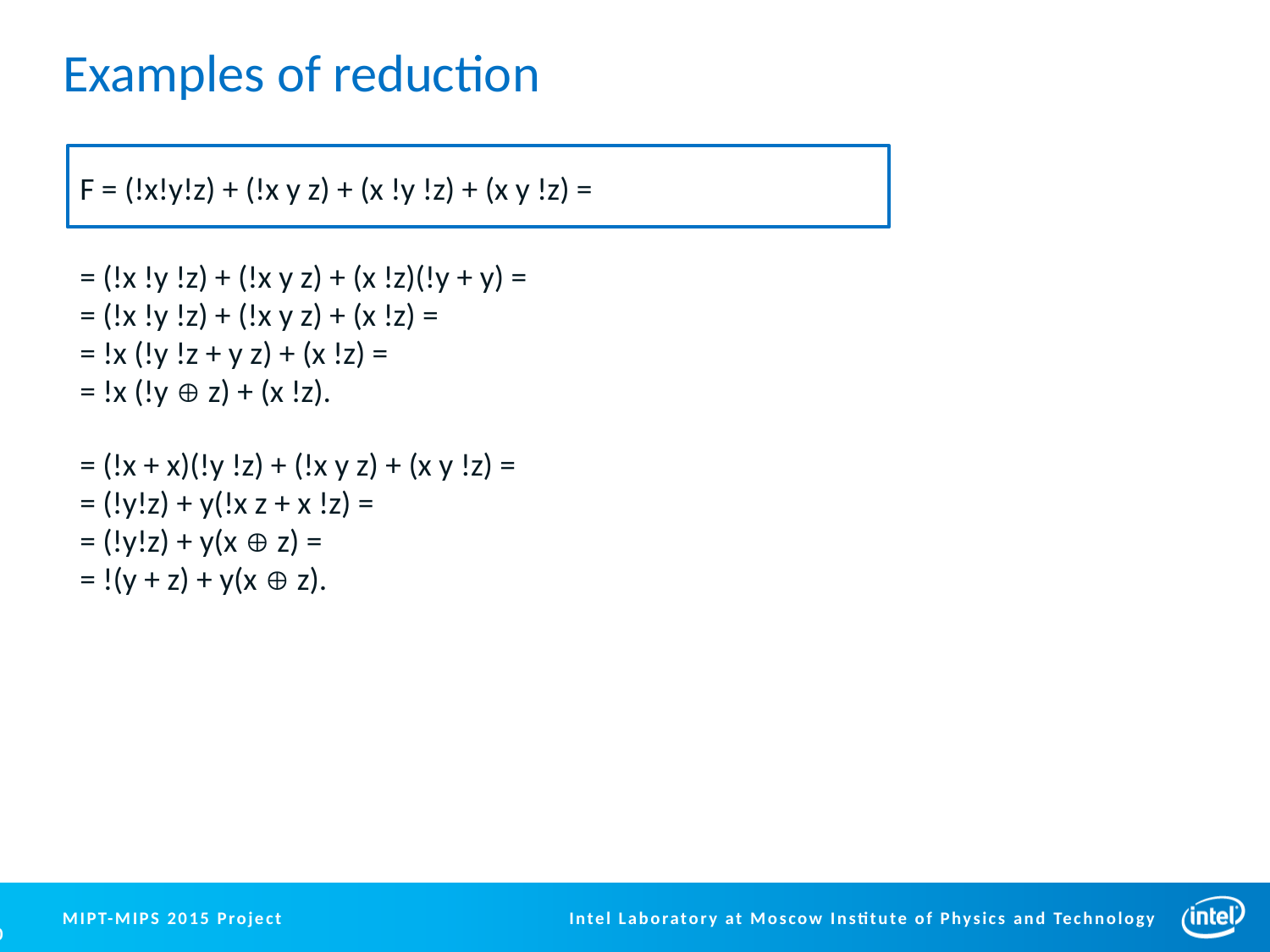

# Examples of reduction

F = (!x!y!z) + (!x y z) + (x !y !z) + (x y !z) =

= (!x !y !z) + (!x y z) + (x !z)(!y + y) =
= (!x !y !z) + (!x y z) + (x !z) =
= !x (!y !z + y z) + (x !z) =
= !x (!y ⊕ z) + (x !z).

= (!x + x)(!y !z) + (!x y z) + (x y !z) =
= (!y!z) + y(!x z + x !z) =
= (!y!z) + y(x ⊕ z) =
= !(y + z) + y(x ⊕ z).